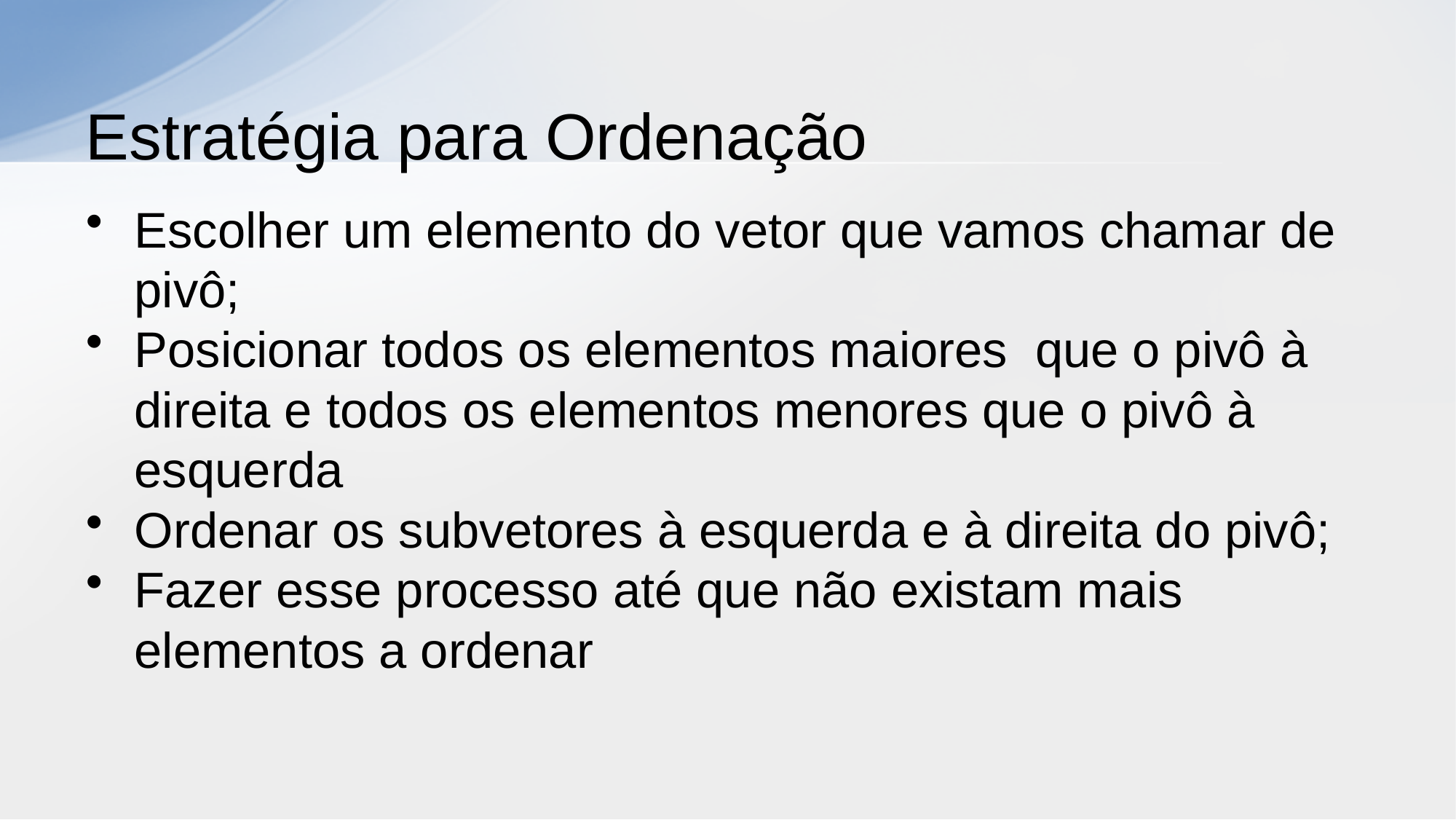

# Estratégia para Ordenação
Escolher um elemento do vetor que vamos chamar de pivô;
Posicionar todos os elementos maiores  que o pivô à direita e todos os elementos menores que o pivô à esquerda
Ordenar os subvetores à esquerda e à direita do pivô;
Fazer esse processo até que não existam mais elementos a ordenar